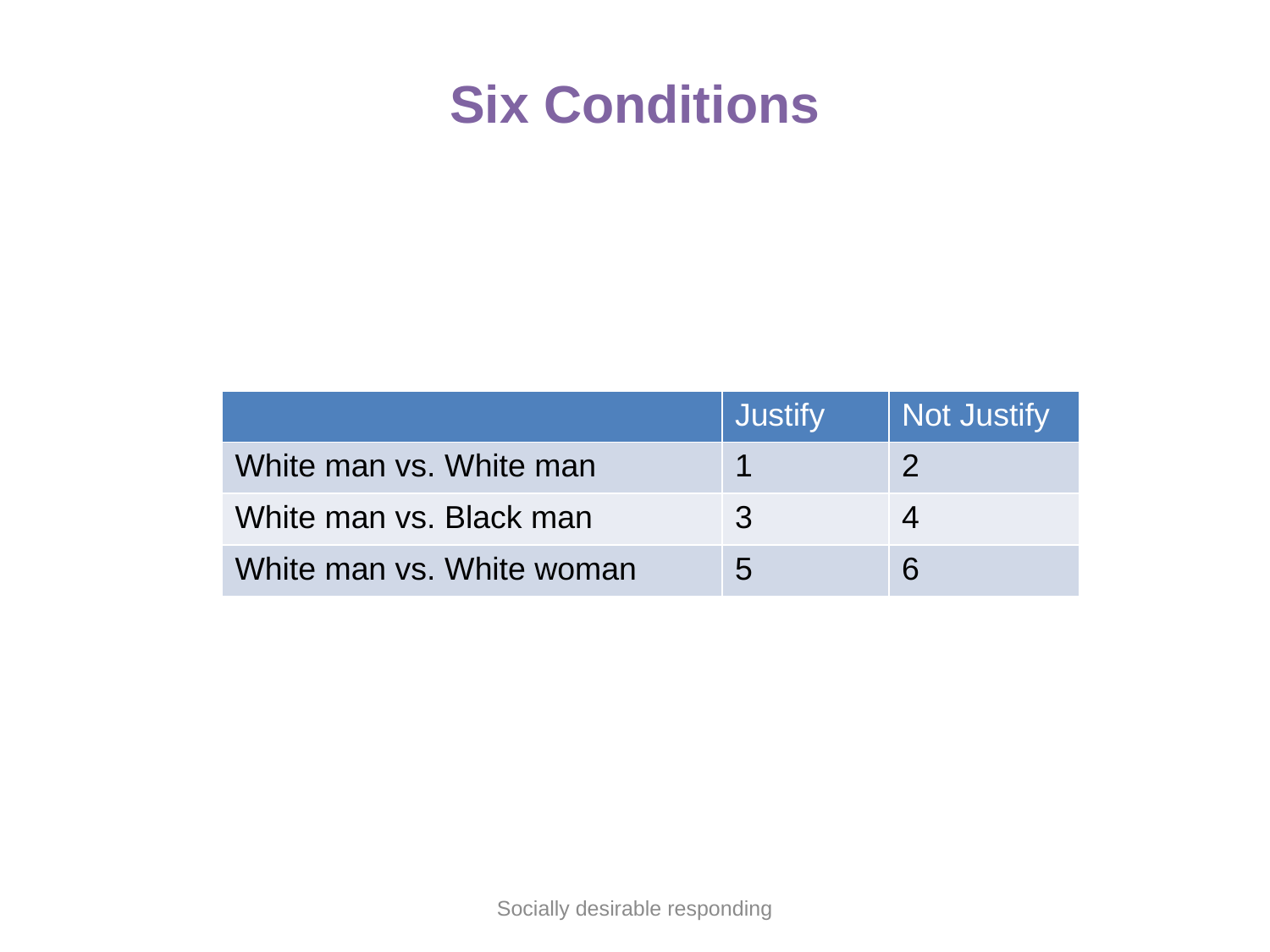

# Six Conditions
|  | Justify | Not Justify |
| --- | --- | --- |
| White man vs. White man | 1 | 2 |
| White man vs. Black man | 3 | 4 |
| White man vs. White woman | 5 | 6 |
Socially desirable responding